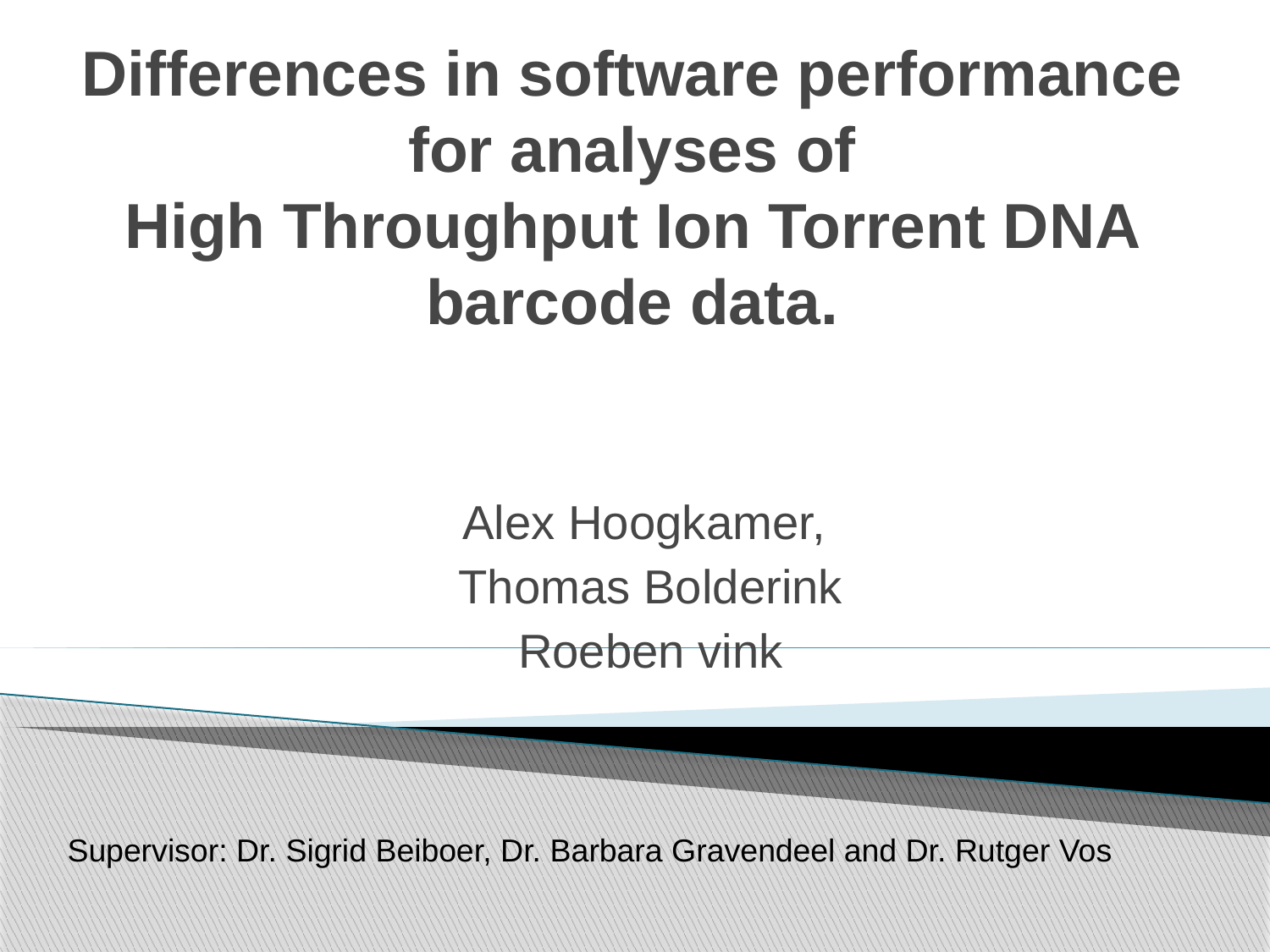

# Differences in software performance for analyses of High Throughput Ion Torrent DNA barcode data.
Alex Hoogkamer,
Thomas Bolderink
Roeben vink
Supervisor: Dr. Sigrid Beiboer, Dr. Barbara Gravendeel and Dr. Rutger Vos